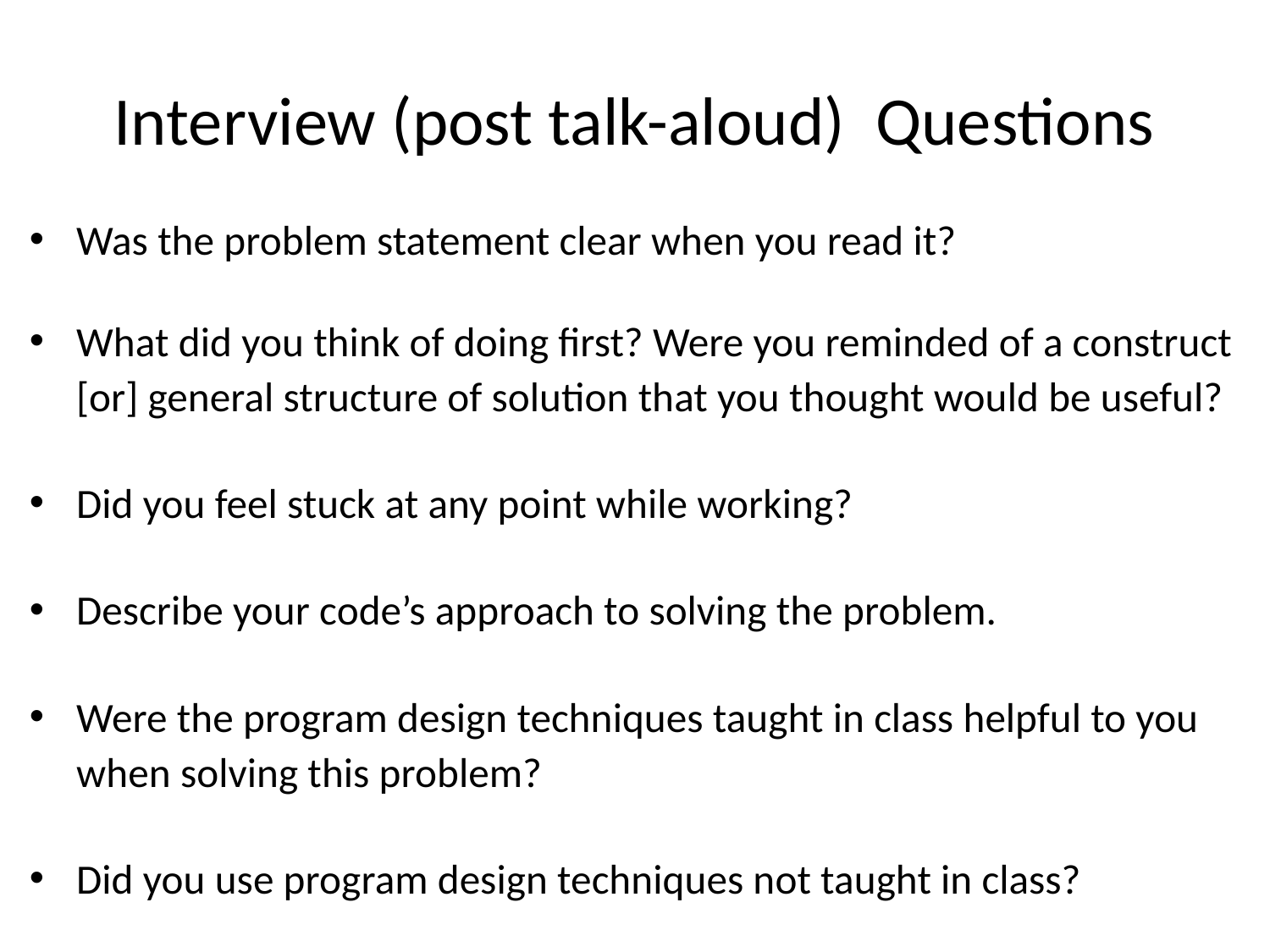

# Interview (post talk-aloud)  Questions
Was the problem statement clear when you read it?

What did you think of doing first? Were you reminded of a construct [or] general structure of solution that you thought would be useful?

Did you feel stuck at any point while working?

Describe your code’s approach to solving the problem.

Were the program design techniques taught in class helpful to you when solving this problem?

Did you use program design techniques not taught in class?